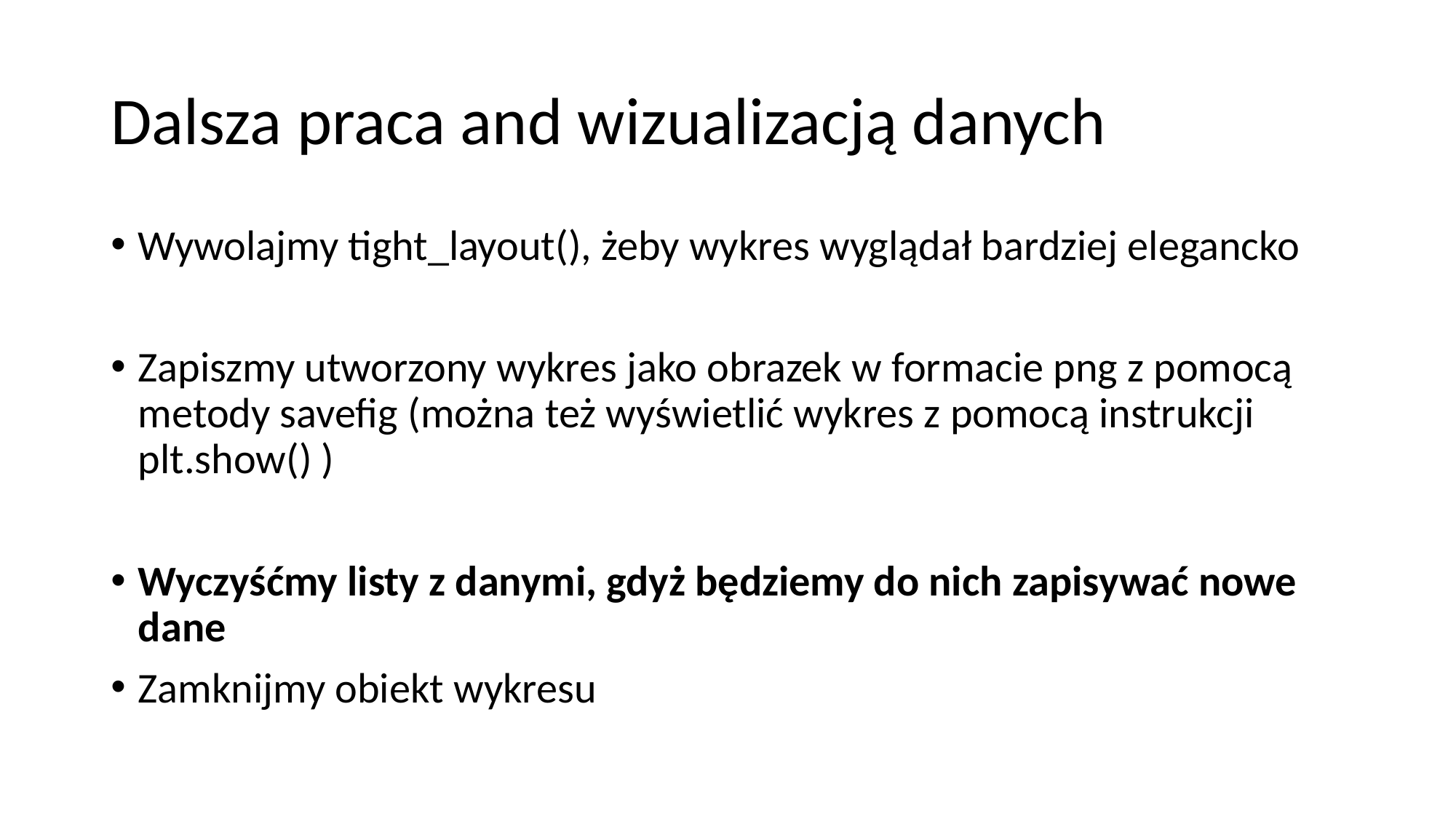

# Dalsza praca and wizualizacją danych
Wywolajmy tight_layout(), żeby wykres wyglądał bardziej elegancko

Zapiszmy utworzony wykres jako obrazek w formacie png z pomocą metody savefig (można też wyświetlić wykres z pomocą instrukcji plt.show() )

Wyczyśćmy listy z danymi, gdyż będziemy do nich zapisywać nowe dane
Zamknijmy obiekt wykresu